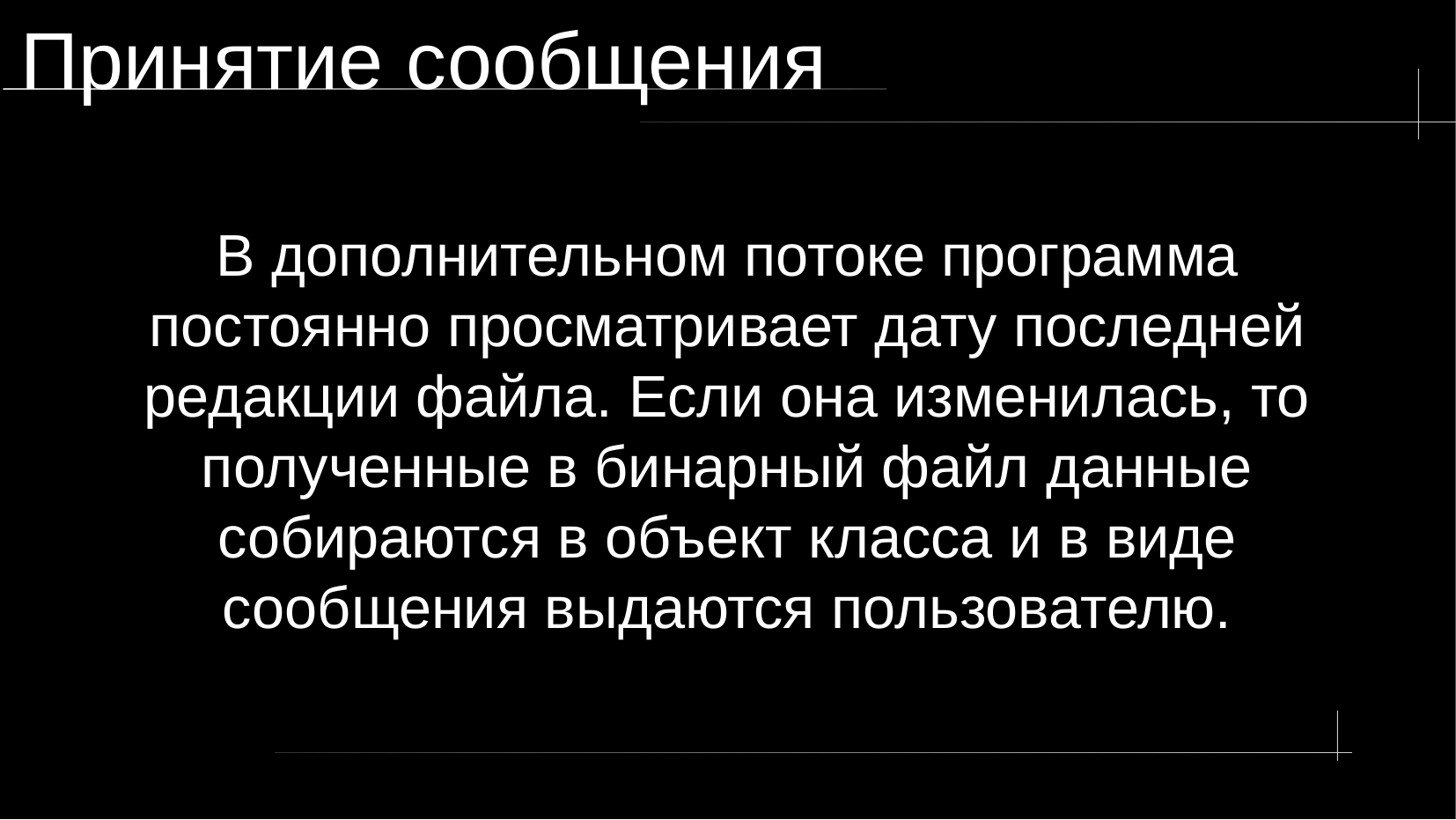

# Принятие сообщения
В дополнительном потоке программа постоянно просматривает дату последней редакции файла. Если она изменилась, то полученные в бинарный файл данные собираются в объект класса и в виде сообщения выдаются пользователю.